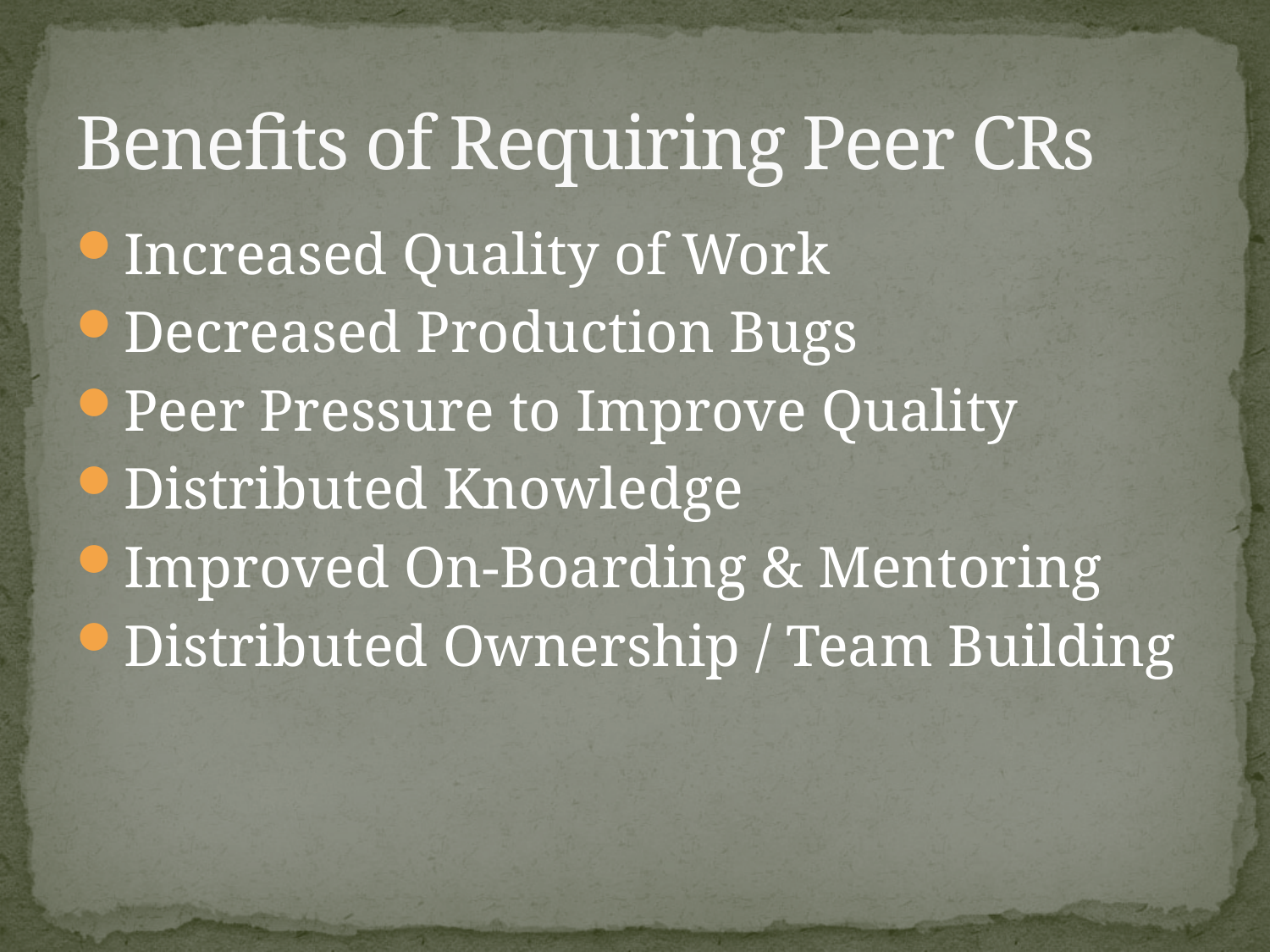

# Benefits of Requiring Peer CRs
Increased Quality of Work
Decreased Production Bugs
Peer Pressure to Improve Quality
Distributed Knowledge
Improved On-Boarding & Mentoring
Distributed Ownership / Team Building